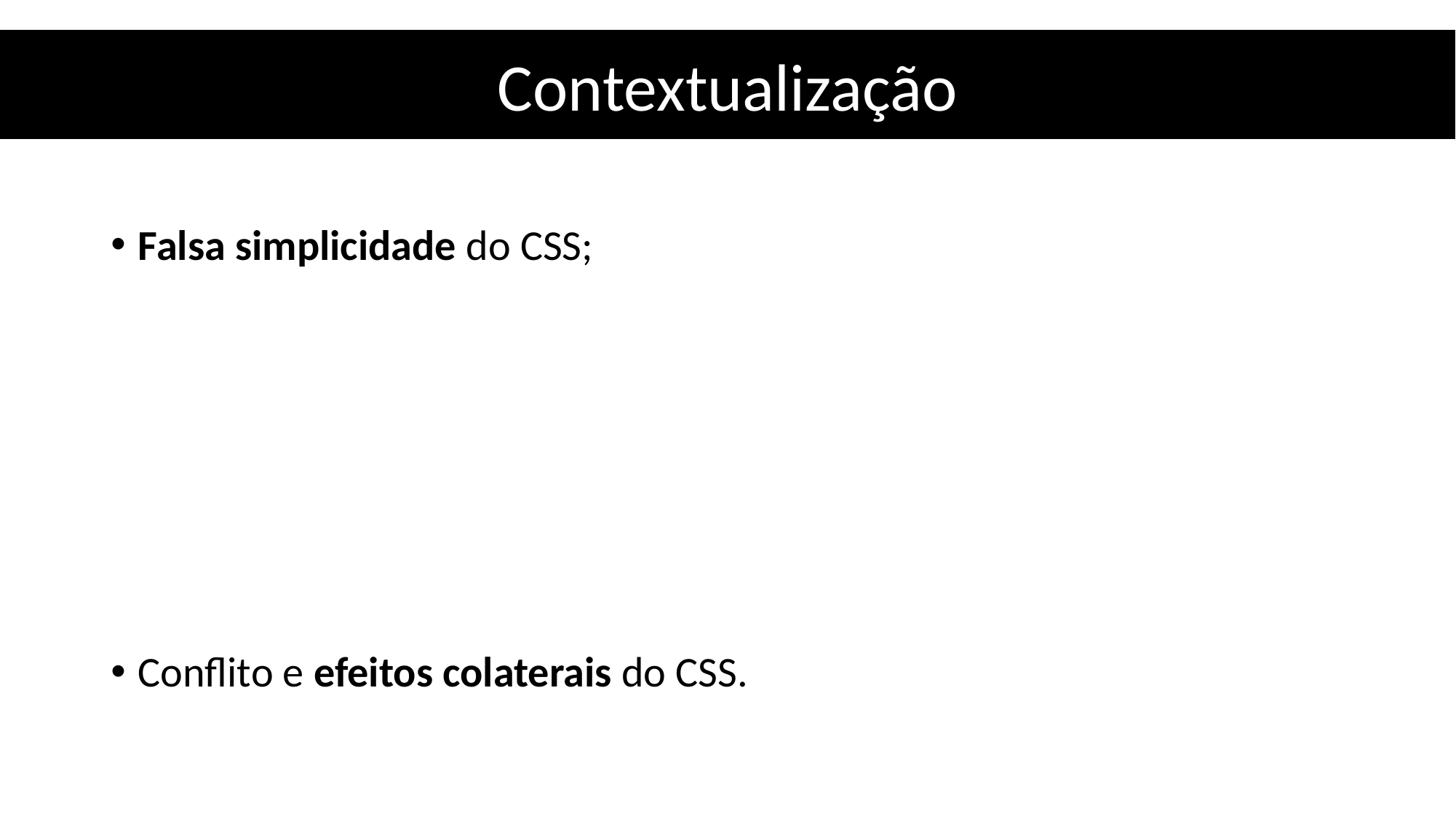

Contextualização
Falsa simplicidade do CSS;

Conflito e efeitos colaterais do CSS.